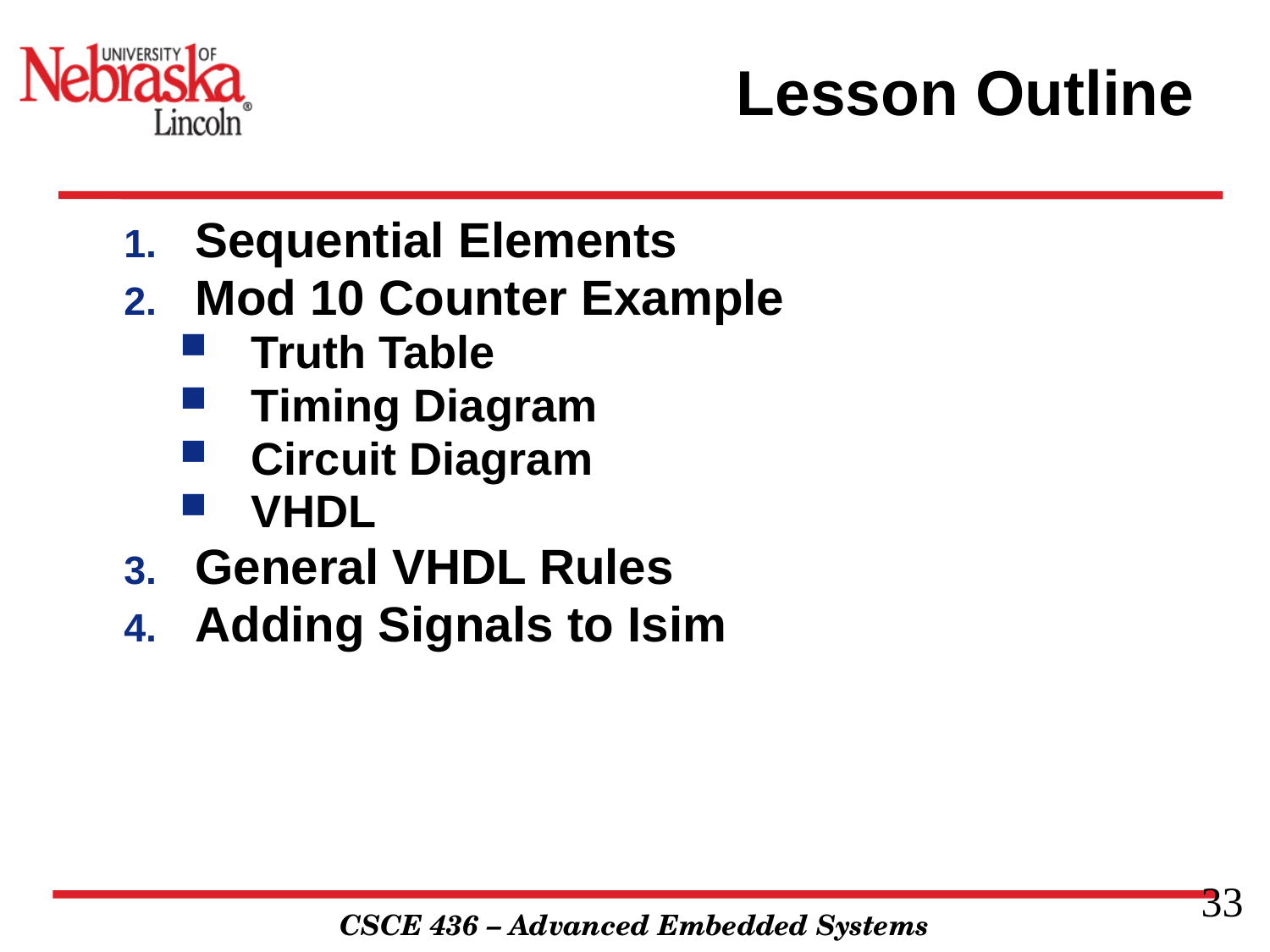

# Lesson Outline
Sequential Elements
Mod 10 Counter Example
Truth Table
Timing Diagram
Circuit Diagram
VHDL
General VHDL Rules
Adding Signals to Isim

33